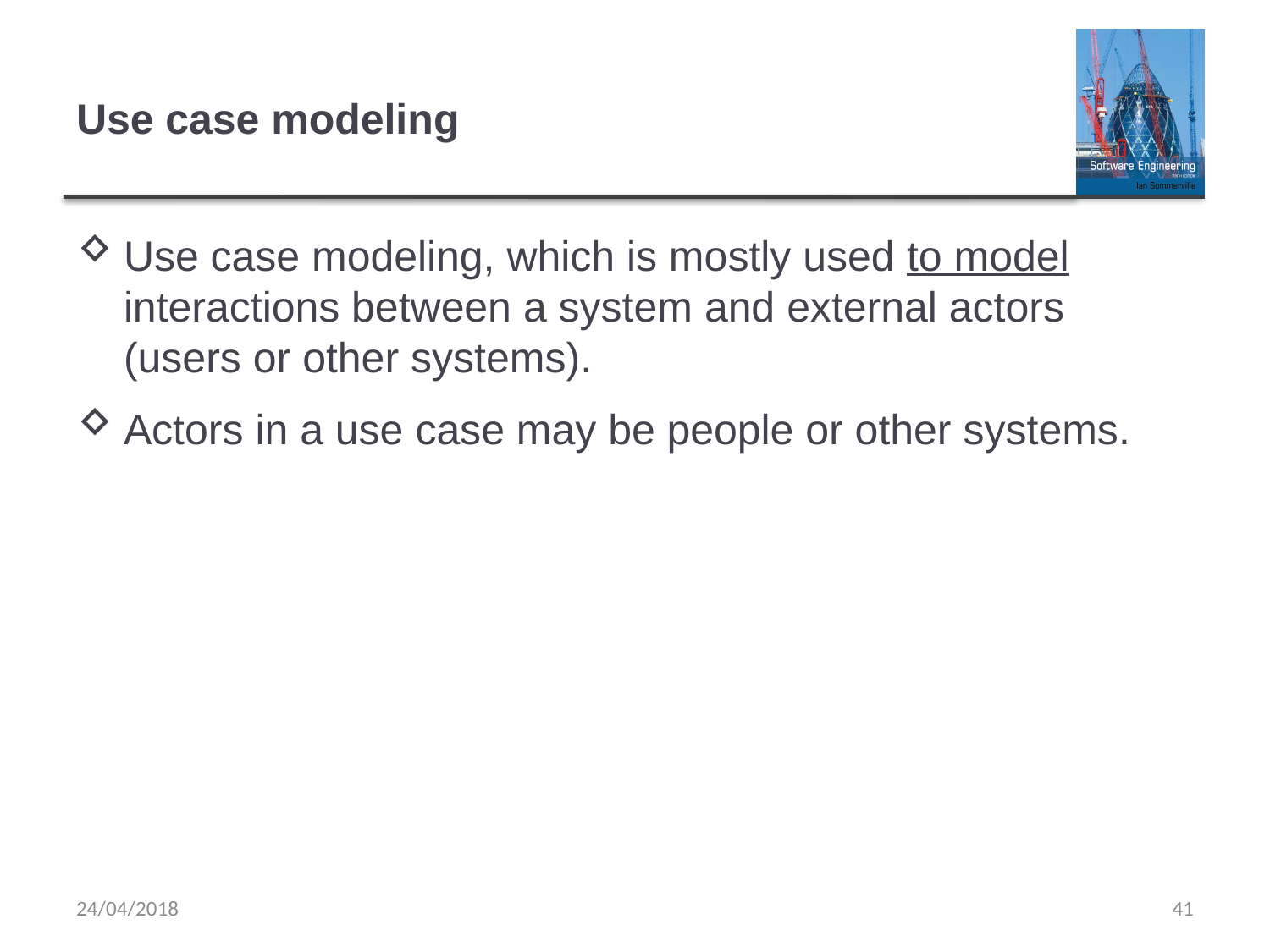

# Use case modeling
Use case modeling, which is mostly used to model interactions between a system and external actors (users or other systems).
Actors in a use case may be people or other systems.
24/04/2018

41